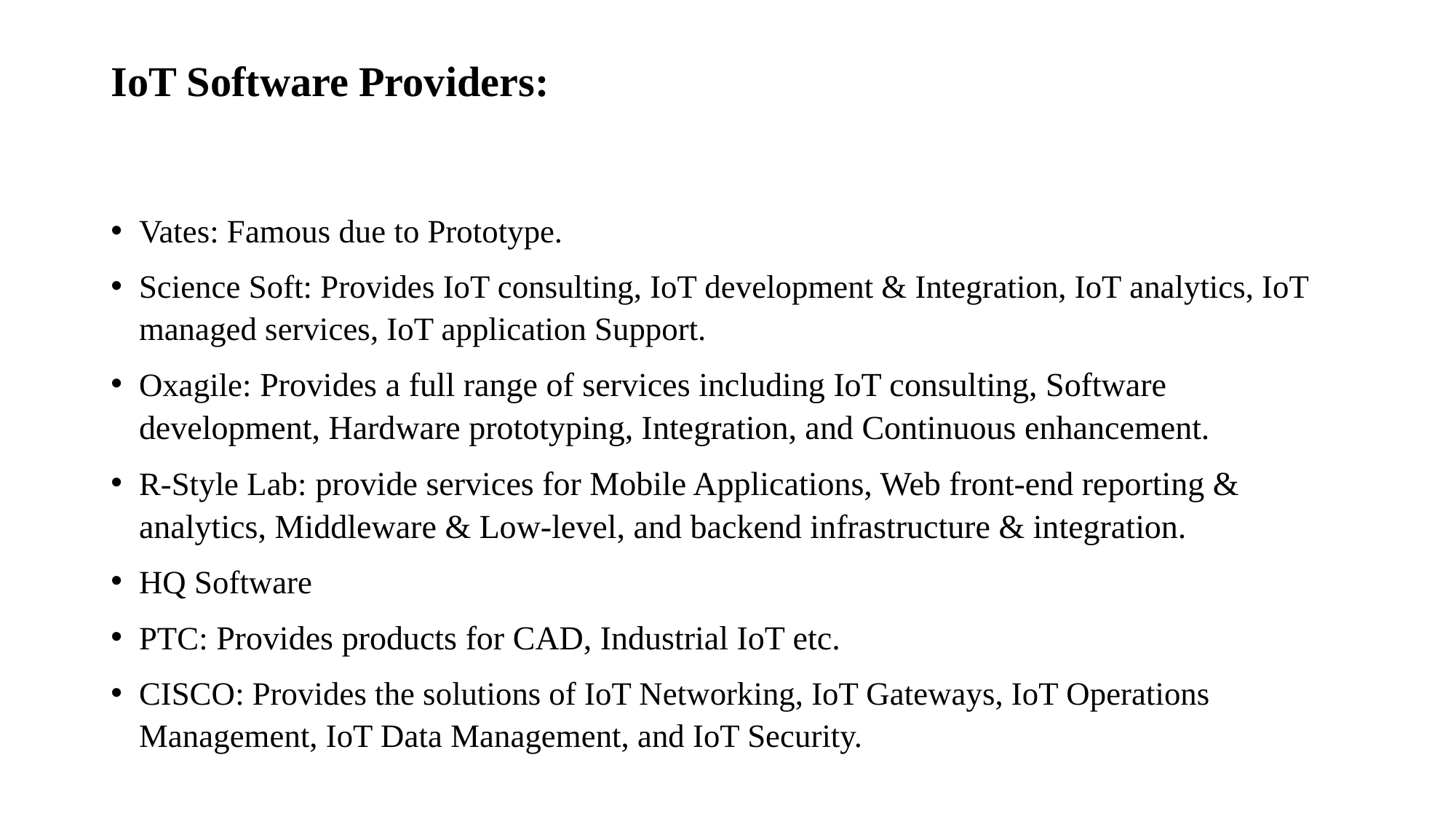

# IoT Software Providers:
Vates: Famous due to Prototype.
Science Soft: Provides IoT consulting, IoT development & Integration, IoT analytics, IoT managed services, IoT application Support.
Oxagile: Provides a full range of services including IoT consulting, Software development, Hardware prototyping, Integration, and Continuous enhancement.
R-Style Lab: provide services for Mobile Applications, Web front-end reporting & analytics, Middleware & Low-level, and backend infrastructure & integration.
HQ Software
PTC: Provides products for CAD, Industrial IoT etc.
CISCO: Provides the solutions of IoT Networking, IoT Gateways, IoT Operations Management, IoT Data Management, and IoT Security.